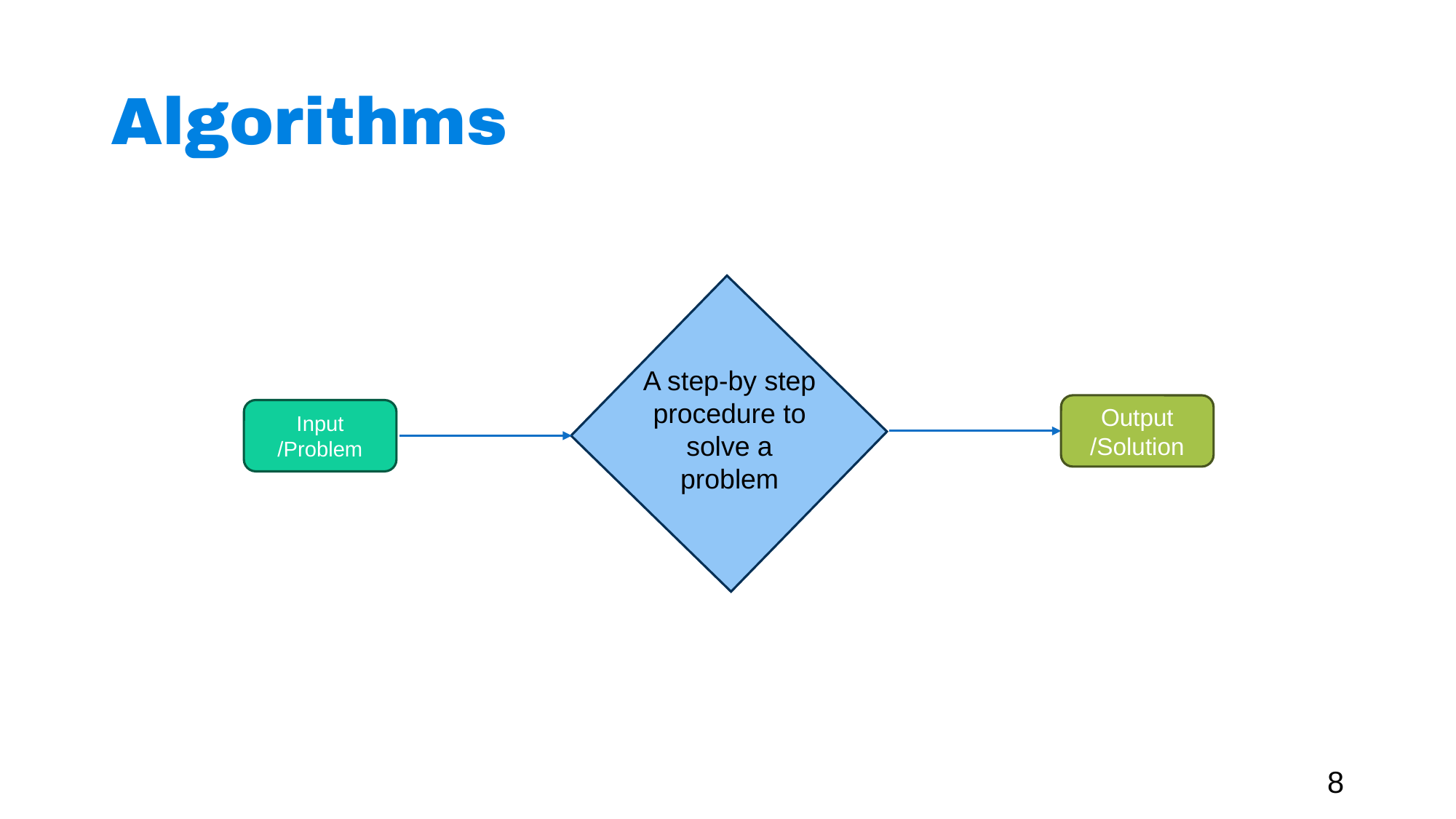

# Algorithms

A step-by step procedure to solve a problem
Output
/Solution
Input /Problem
8